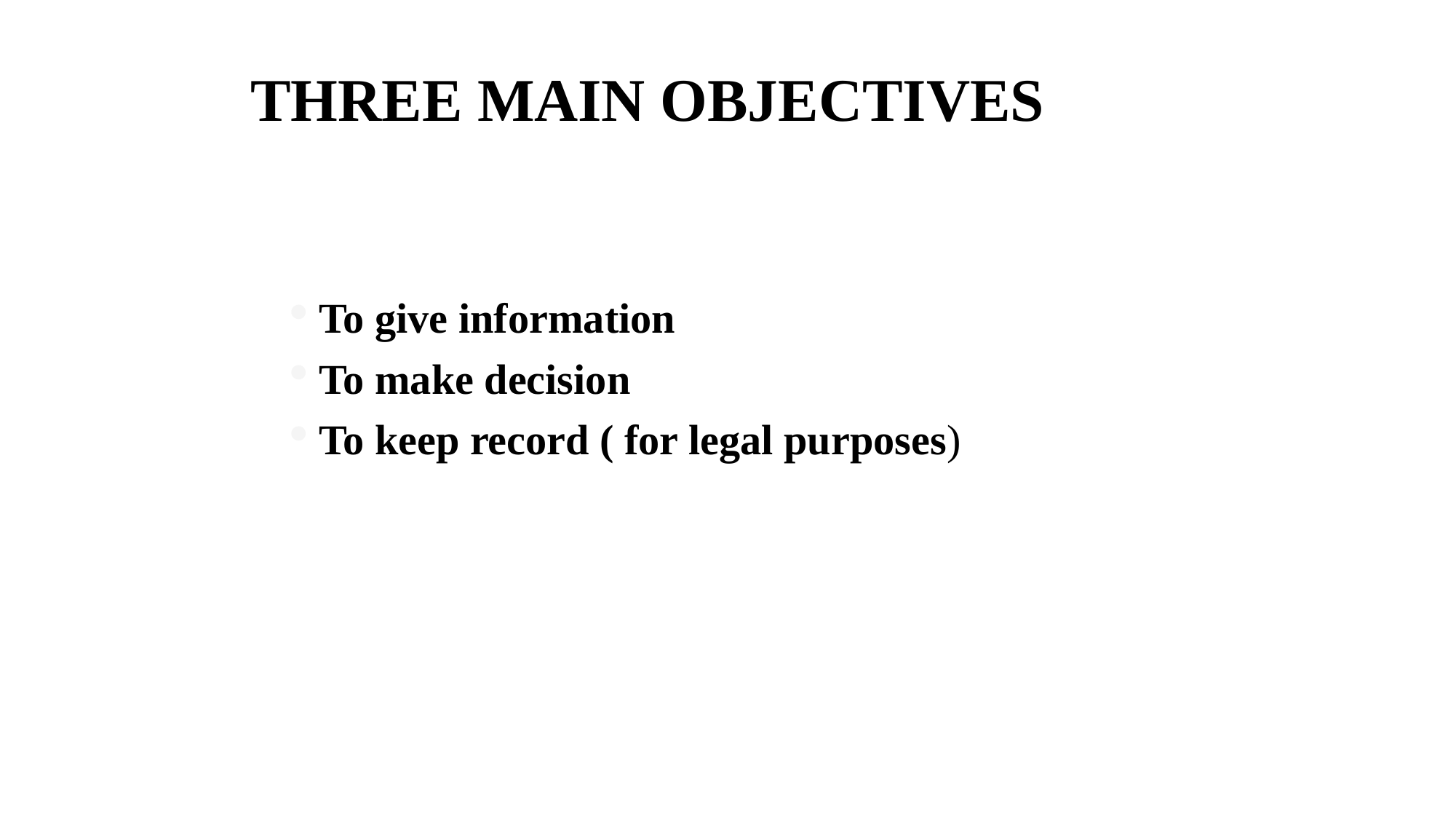

# THREE MAIN OBJECTIVES
To give information
To make decision
To keep record ( for legal purposes)